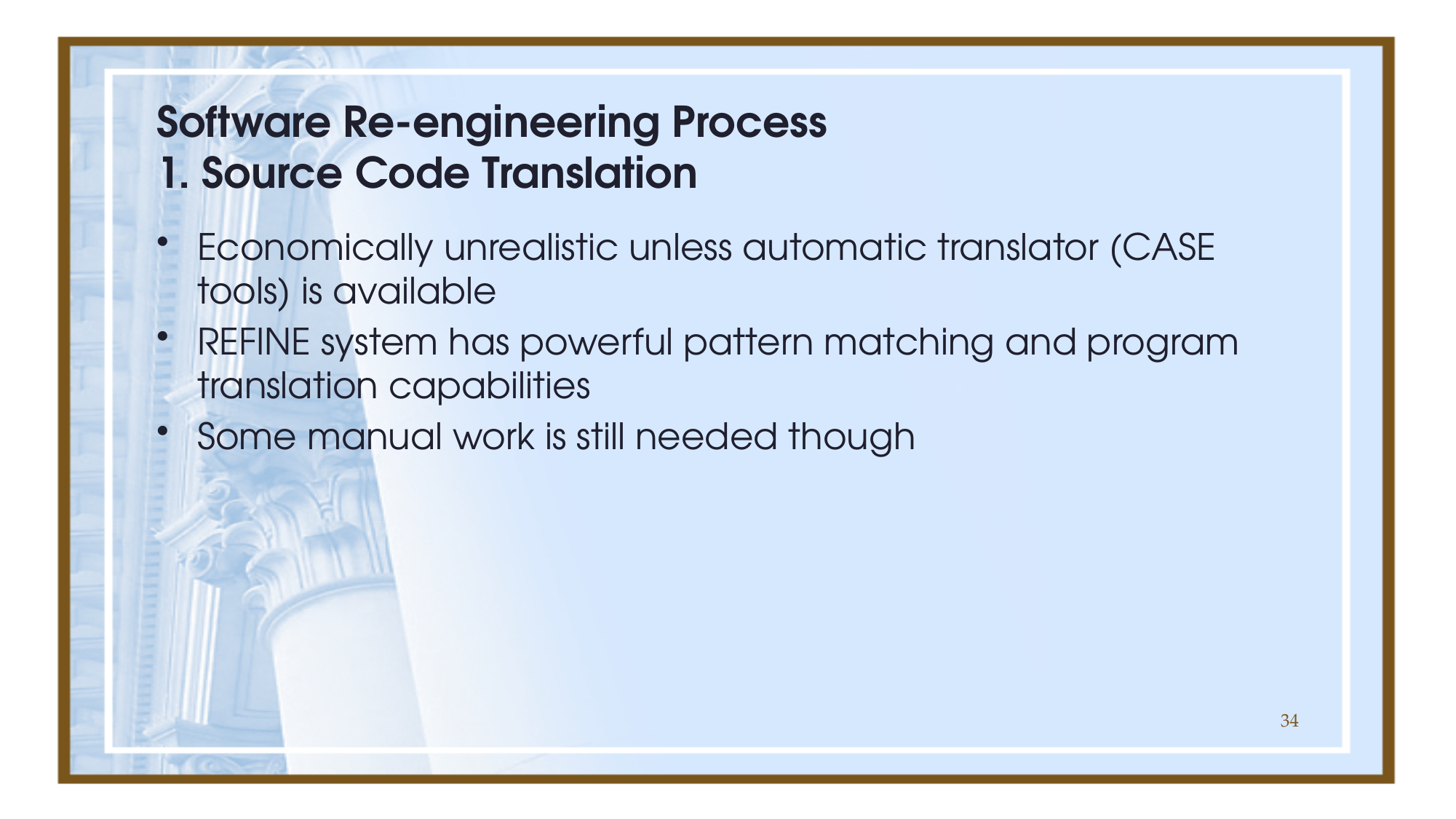

# Software Re-engineering Process 1. Source Code Translation
Economically unrealistic unless automatic translator (CASE tools) is available
REFINE system has powerful pattern matching and program translation capabilities
Some manual work is still needed though
34